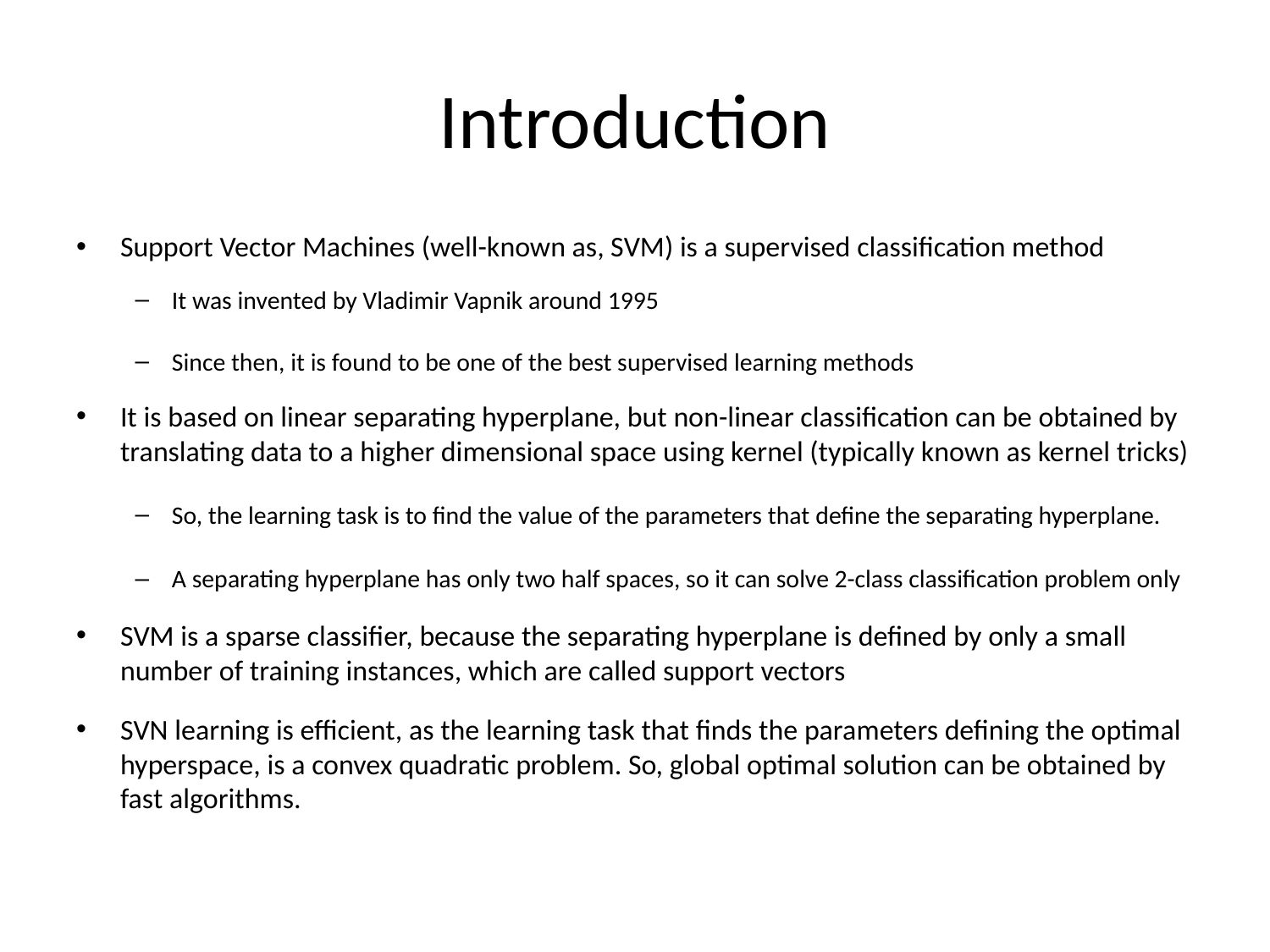

# Introduction
Support Vector Machines (well-known as, SVM) is a supervised classification method

It was invented by Vladimir Vapnik around 1995

Since then, it is found to be one of the best supervised learning methods

It is based on linear separating hyperplane, but non-linear classification can be obtained by translating data to a higher dimensional space using kernel (typically known as kernel tricks)

So, the learning task is to find the value of the parameters that define the separating hyperplane.

A separating hyperplane has only two half spaces, so it can solve 2-class classification problem only

SVM is a sparse classifier, because the separating hyperplane is defined by only a small number of training instances, which are called support vectors

SVN learning is efficient, as the learning task that finds the parameters defining the optimal hyperspace, is a convex quadratic problem. So, global optimal solution can be obtained by fast algorithms.